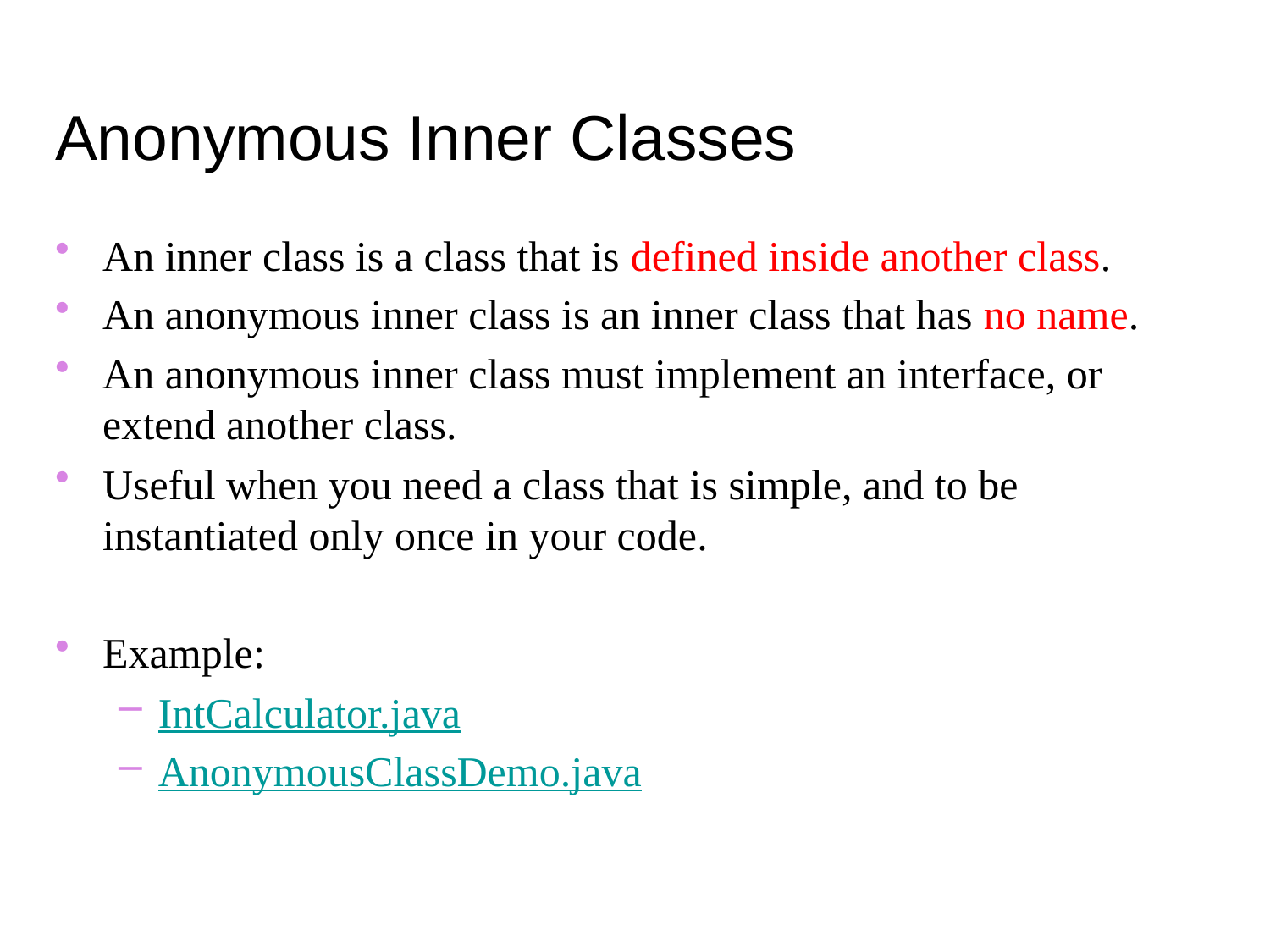

# Anonymous Inner Classes
An inner class is a class that is defined inside another class.
An anonymous inner class is an inner class that has no name.
An anonymous inner class must implement an interface, or extend another class.
Useful when you need a class that is simple, and to be instantiated only once in your code.

Example:
IntCalculator.java
AnonymousClassDemo.java